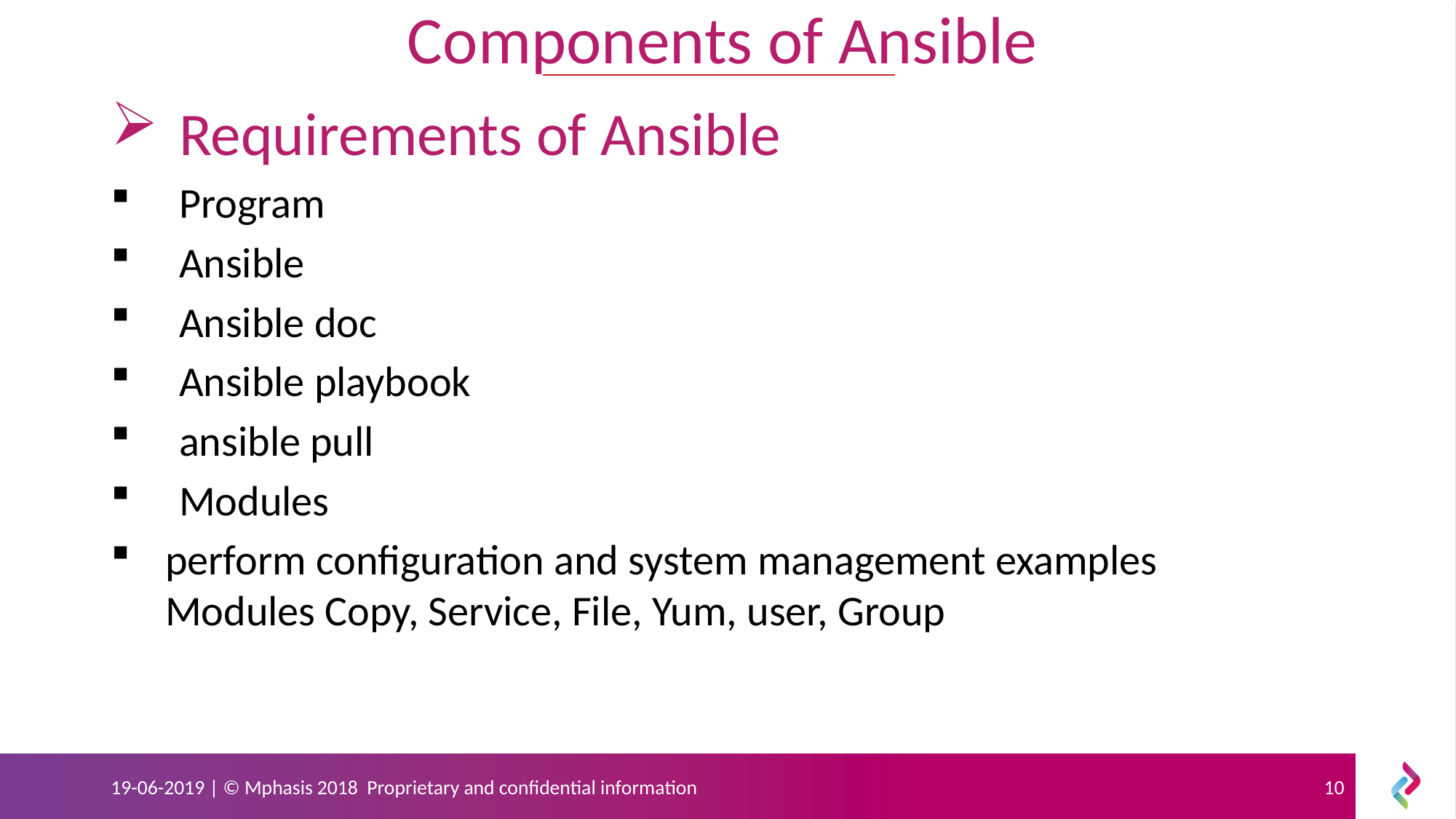

Components of Ansible

Requirements of Ansible
Program
Ansible
Ansible doc
Ansible playbook
ansible pull
Modules
perform configuration and system management examples Modules Copy, Service, File, Yum, user, Group

19-06-2019 | © Mphasis 2018  Proprietary and confidential information
10